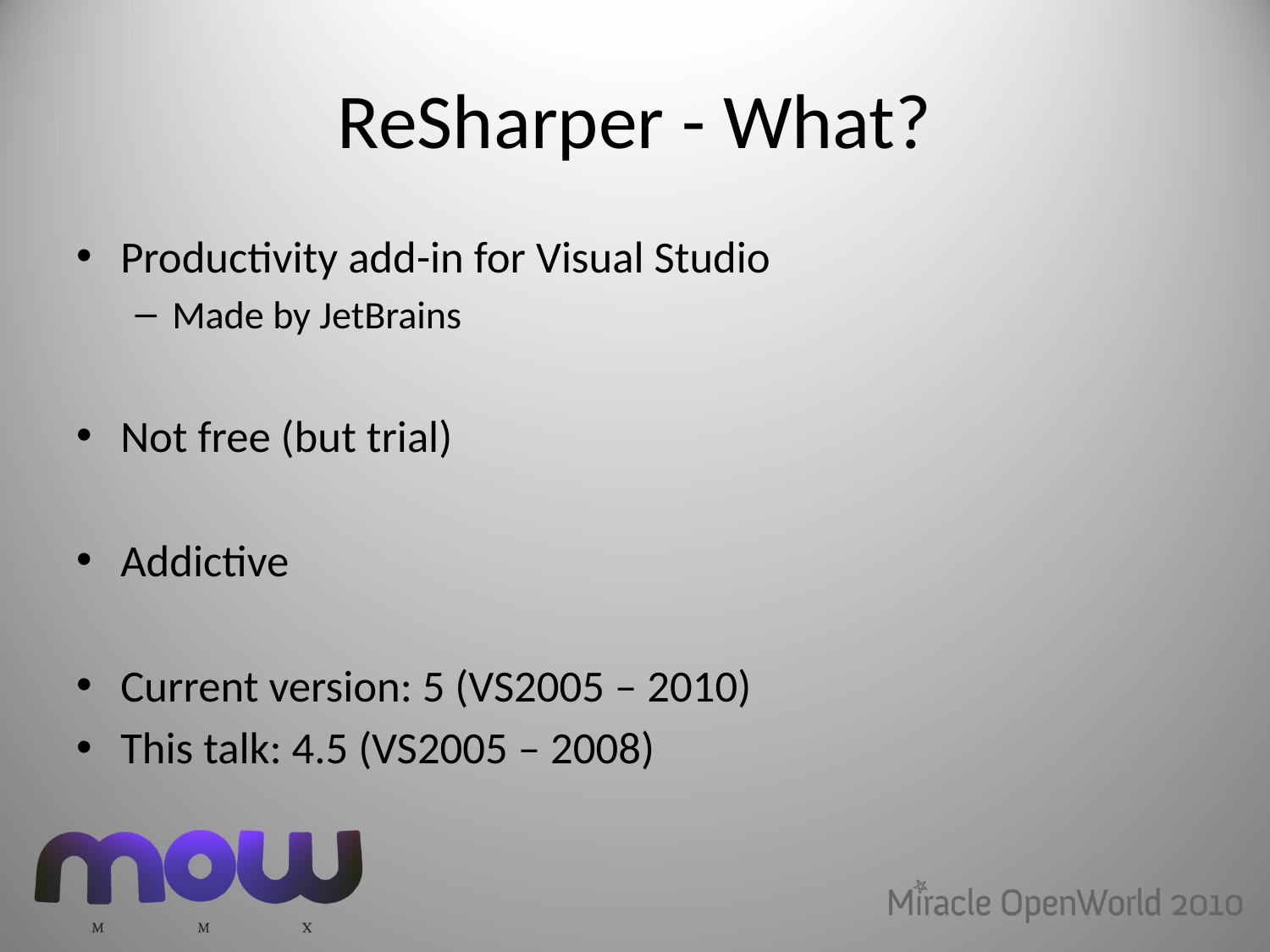

# ReSharper - What?
Productivity add-in for Visual Studio
Made by JetBrains

Not free (but trial)

Addictive

Current version: 5 (VS2005 – 2010)
This talk: 4.5 (VS2005 – 2008)